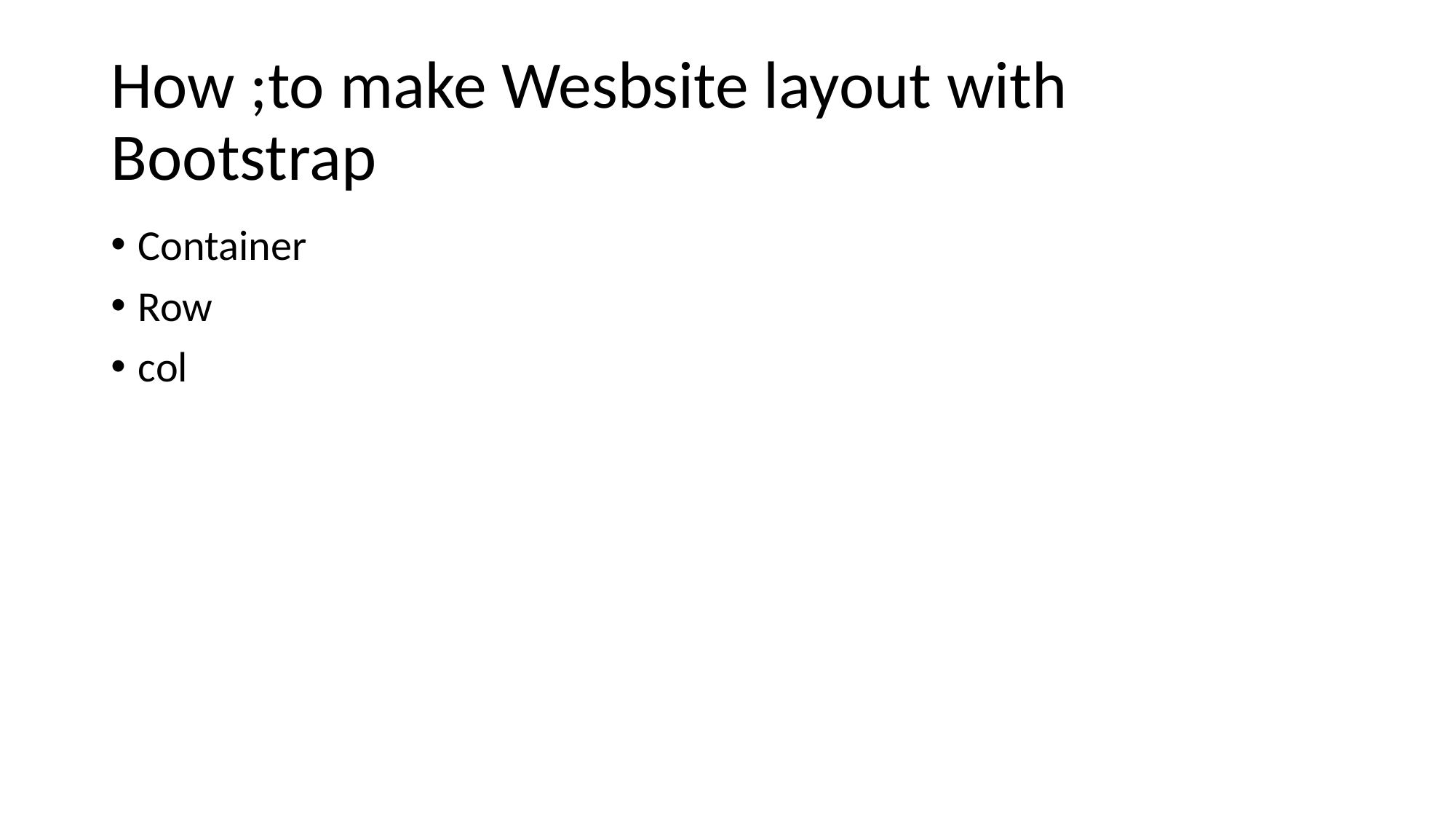

# How ;to make Wesbsite layout with Bootstrap
Container
Row
col